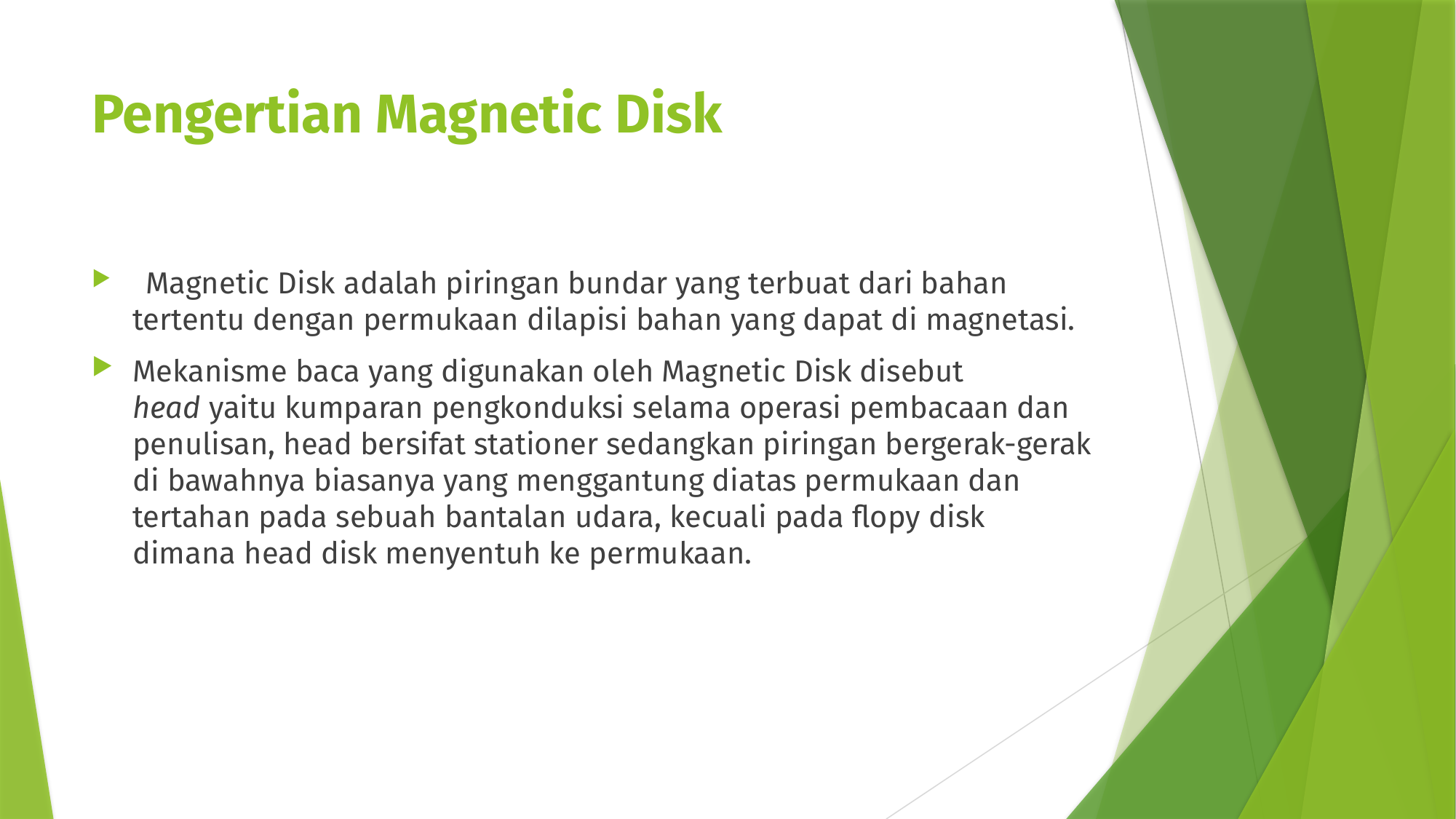

# Pengertian Magnetic Disk
  Magnetic Disk adalah piringan bundar yang terbuat dari bahan tertentu dengan permukaan dilapisi bahan yang dapat di magnetasi.
Mekanisme baca yang digunakan oleh Magnetic Disk disebut head yaitu kumparan pengkonduksi selama operasi pembacaan dan penulisan, head bersifat stationer sedangkan piringan bergerak-gerak di bawahnya biasanya yang menggantung diatas permukaan dan tertahan pada sebuah bantalan udara, kecuali pada flopy disk dimana head disk menyentuh ke permukaan.